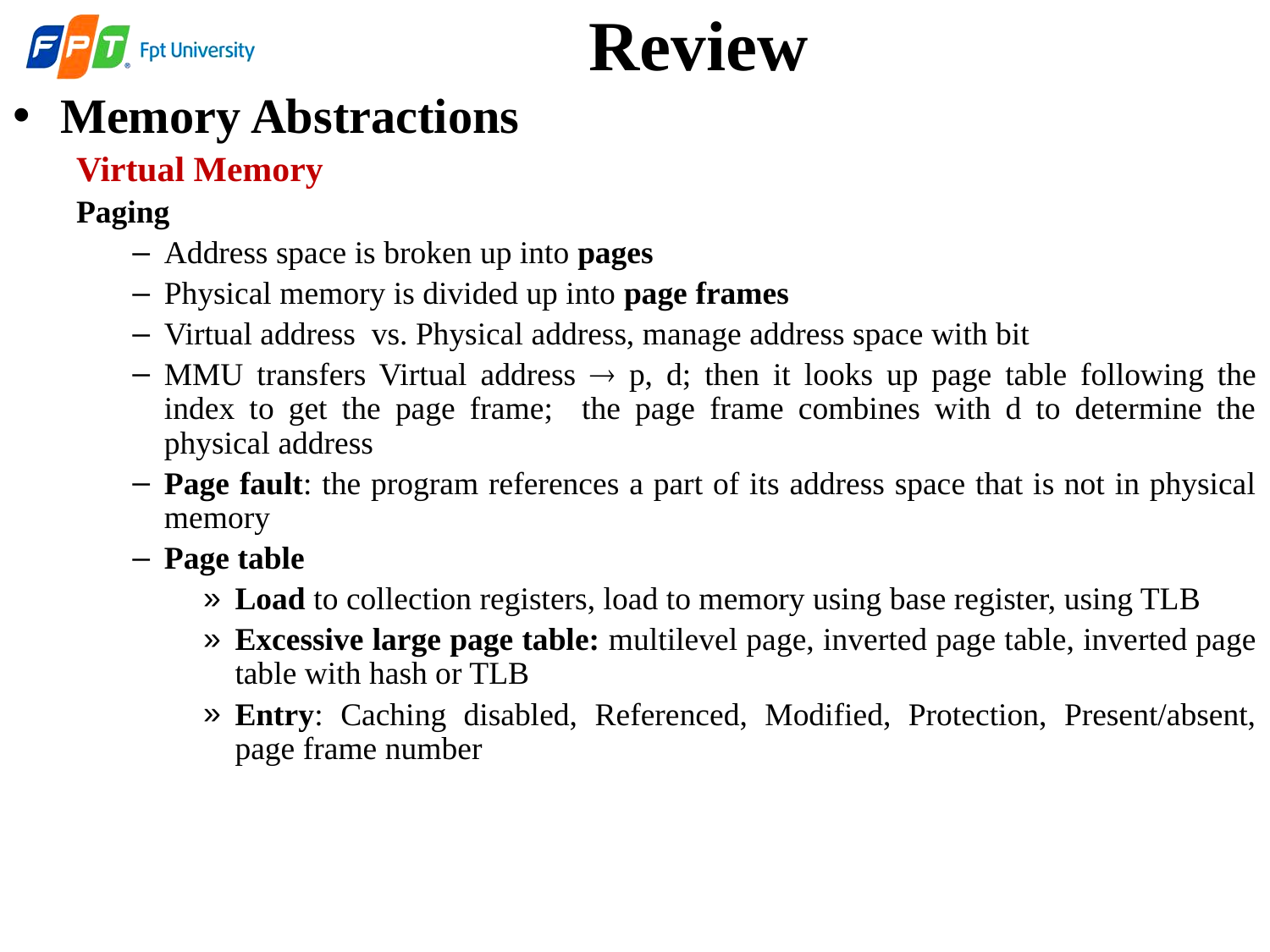

# Review
Memory Abstractions
Virtual Memory
Paging
Address space is broken up into pages
Physical memory is divided up into page frames
Virtual address  vs. Physical address, manage address space with bit
MMU transfers Virtual address → p, d; then it looks up page table following the index to get the page frame;  the page frame combines with d to determine the physical address
Page fault: the program references a part of its address space that is not in physical memory
Page table
Load to collection registers, load to memory using base register, using TLB
Excessive large page table: multilevel page, inverted page table, inverted page table with hash or TLB
Entry: Caching disabled, Referenced, Modified, Protection, Present/absent, page frame number